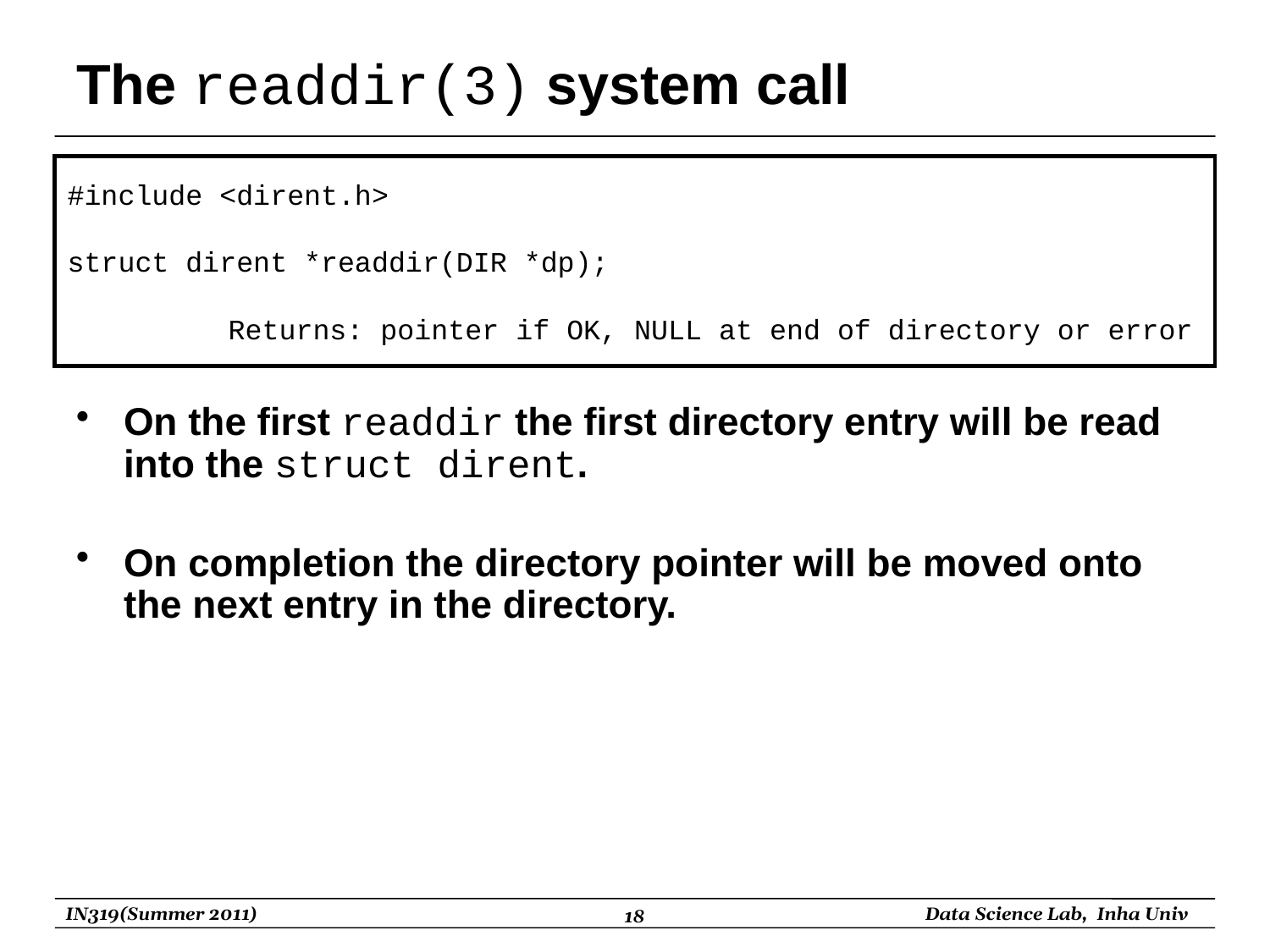

# The readdir(3) system call
#include <dirent.h>

struct dirent *readdir(DIR *dp);

	  Returns: pointer if OK, NULL at end of directory or error
On the first readdir the first directory entry will be read into the struct dirent.

On completion the directory pointer will be moved onto the next entry in the directory.
18